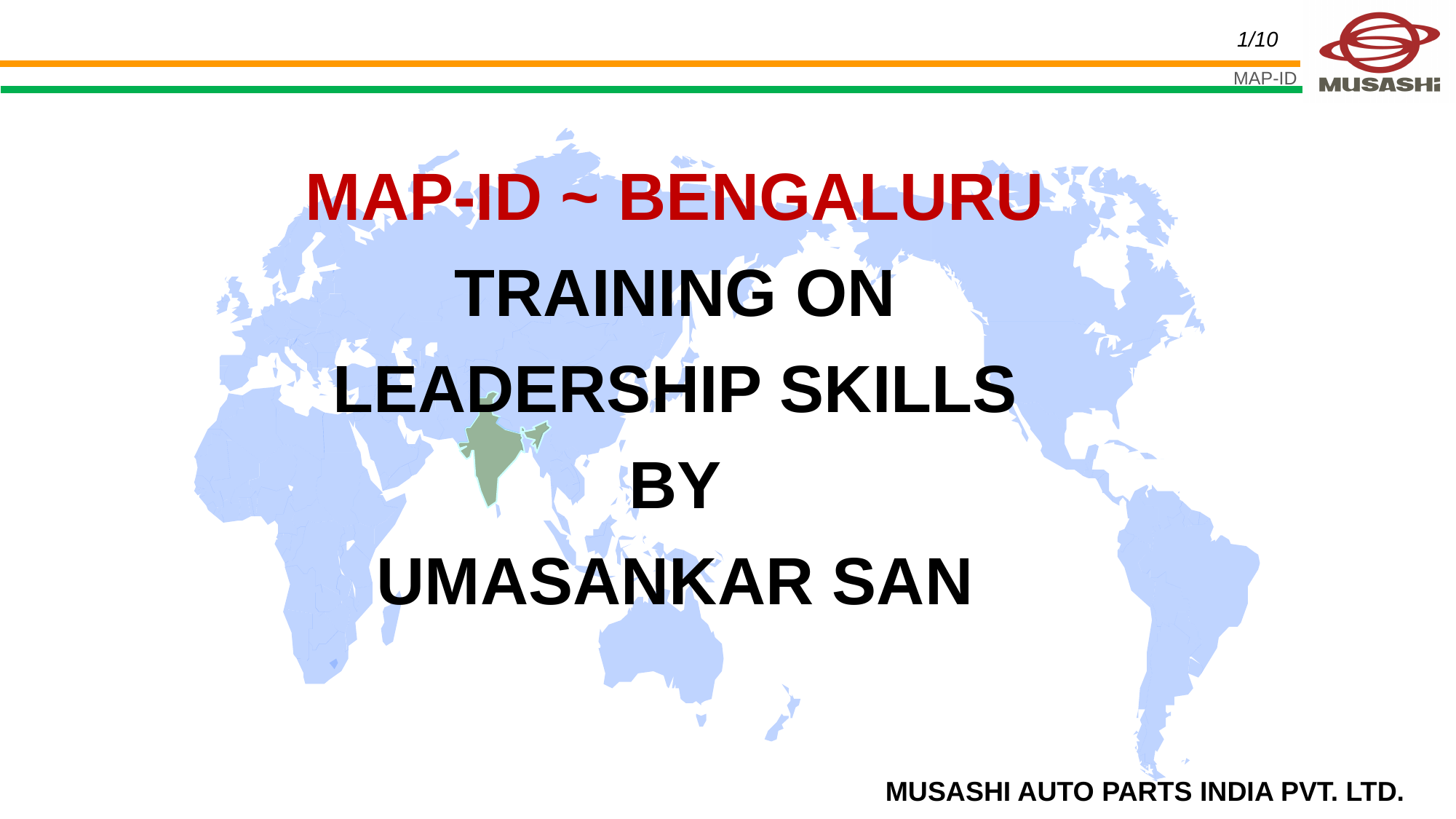

MAP-ID ~ BENGALURU
TRAINING ON
LEADERSHIP SKILLS
BY
UMASANKAR SAN

MUSASHI AUTO PARTS INDIA PVT. LTD.